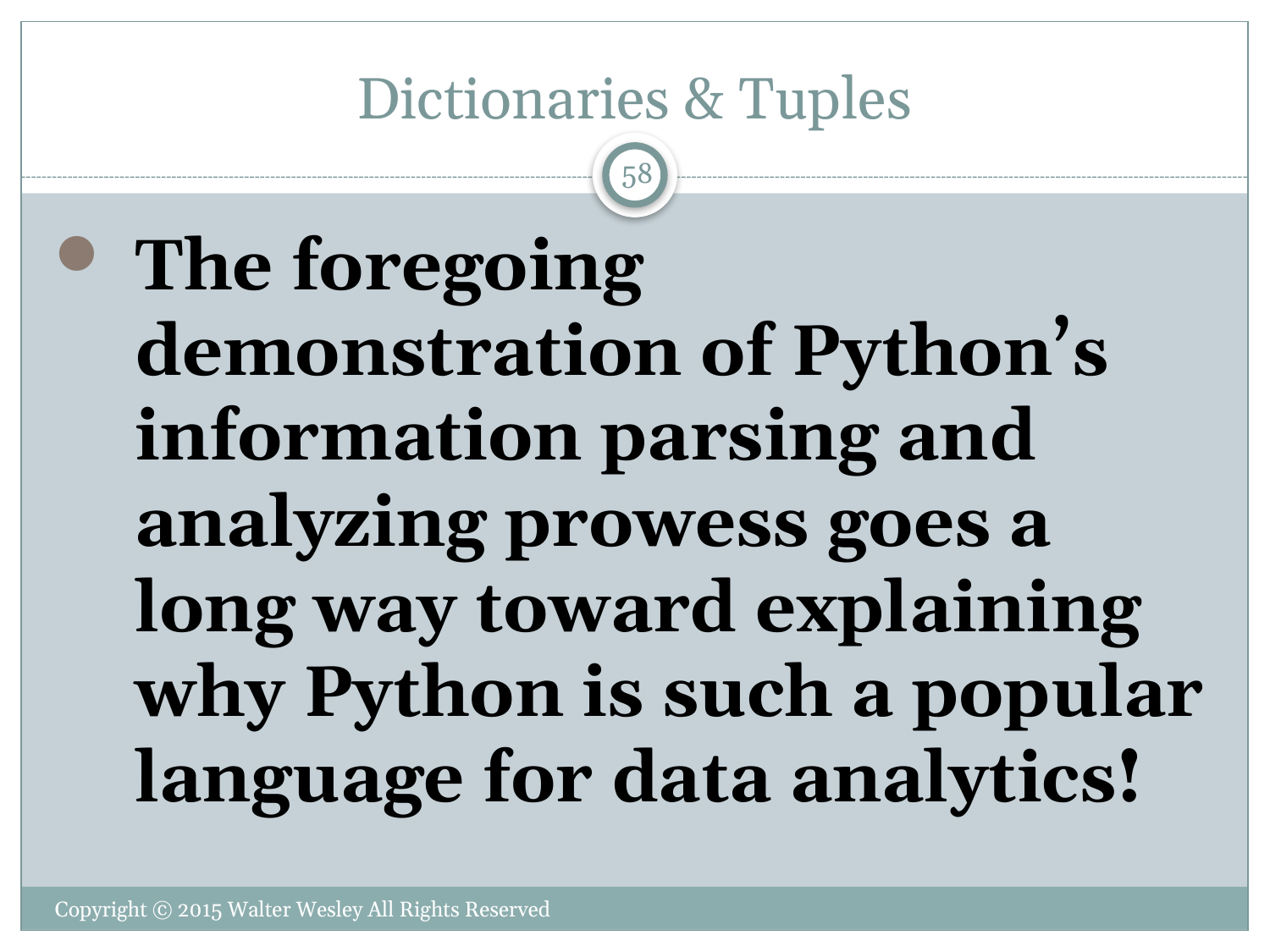

# Dictionaries & Tuples
58
The foregoing demonstration of Python’s information parsing and analyzing prowess goes a long way toward explaining why Python is such a popular language for data analytics!

Copyright © 2015 Walter Wesley All Rights Reserved